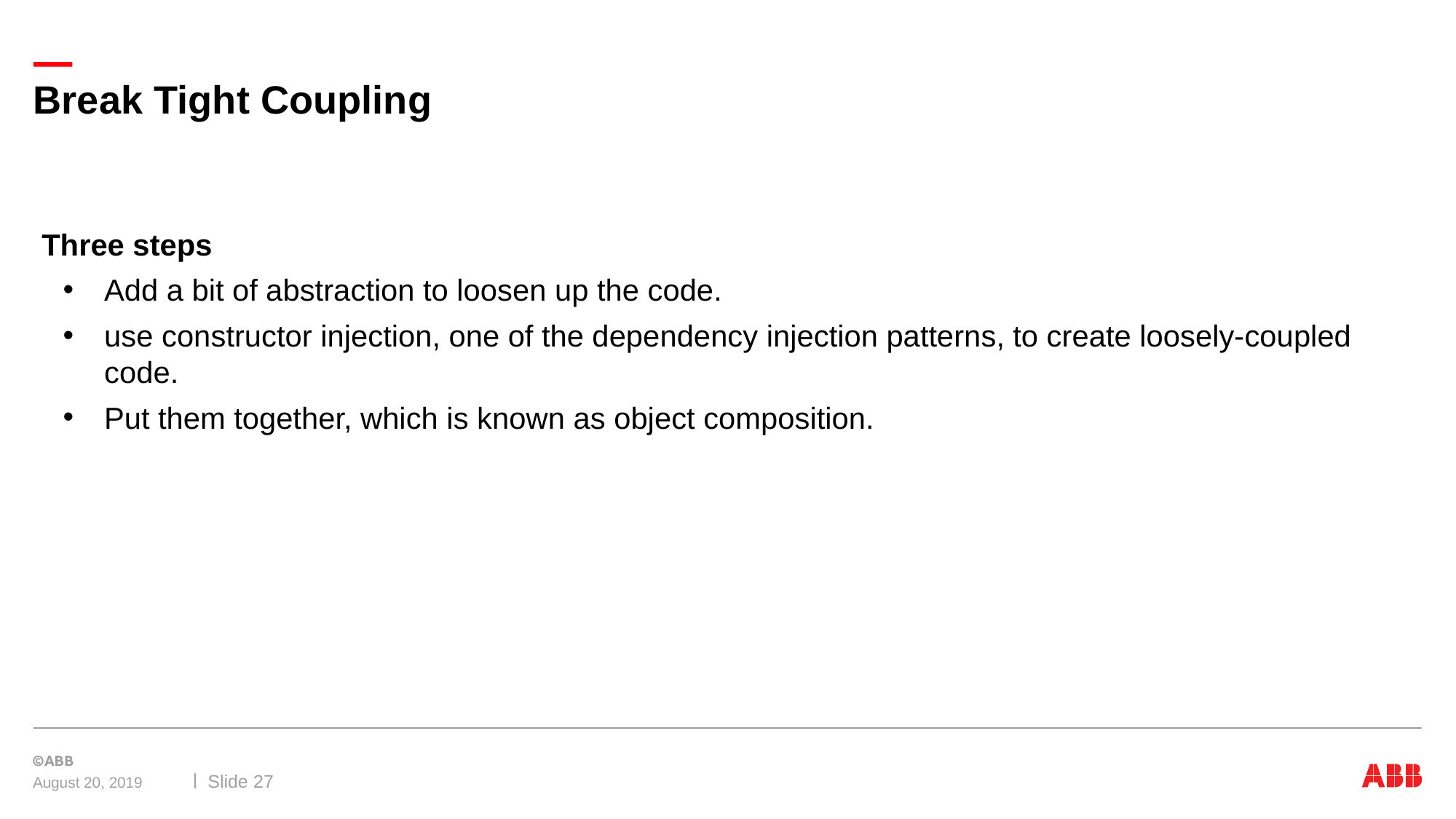

# Break Tight Coupling

Three steps
Add a bit of abstraction to loosen up the code.
use constructor injection, one of the dependency injection patterns, to create loosely-coupled code.
Put them together, which is known as object composition.

Slide 27
August 20, 2019